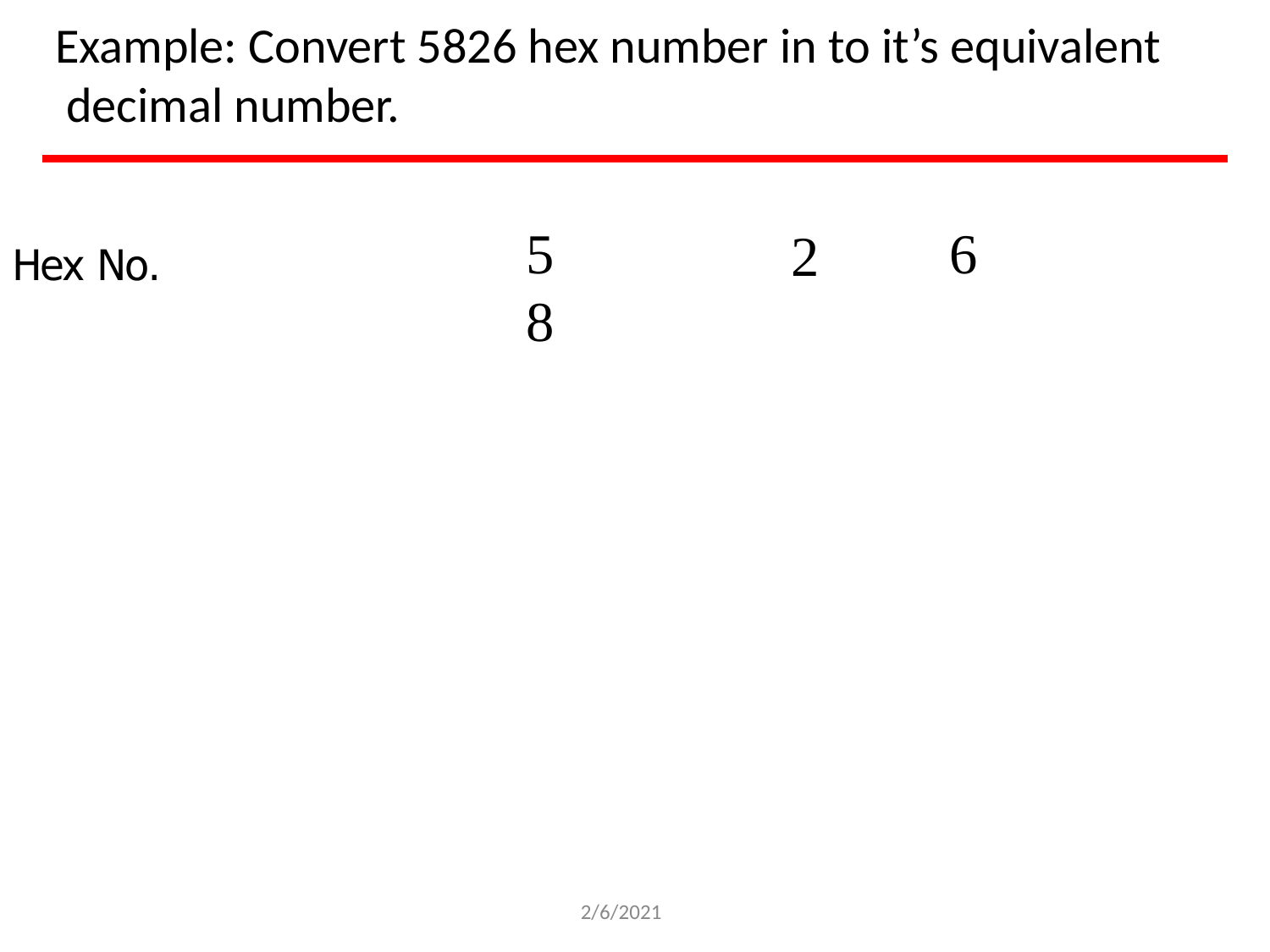

Example: Convert 5826 hex number in to it’s equivalent  decimal number.

5	8
6
2
Hex No.
2/6/2021